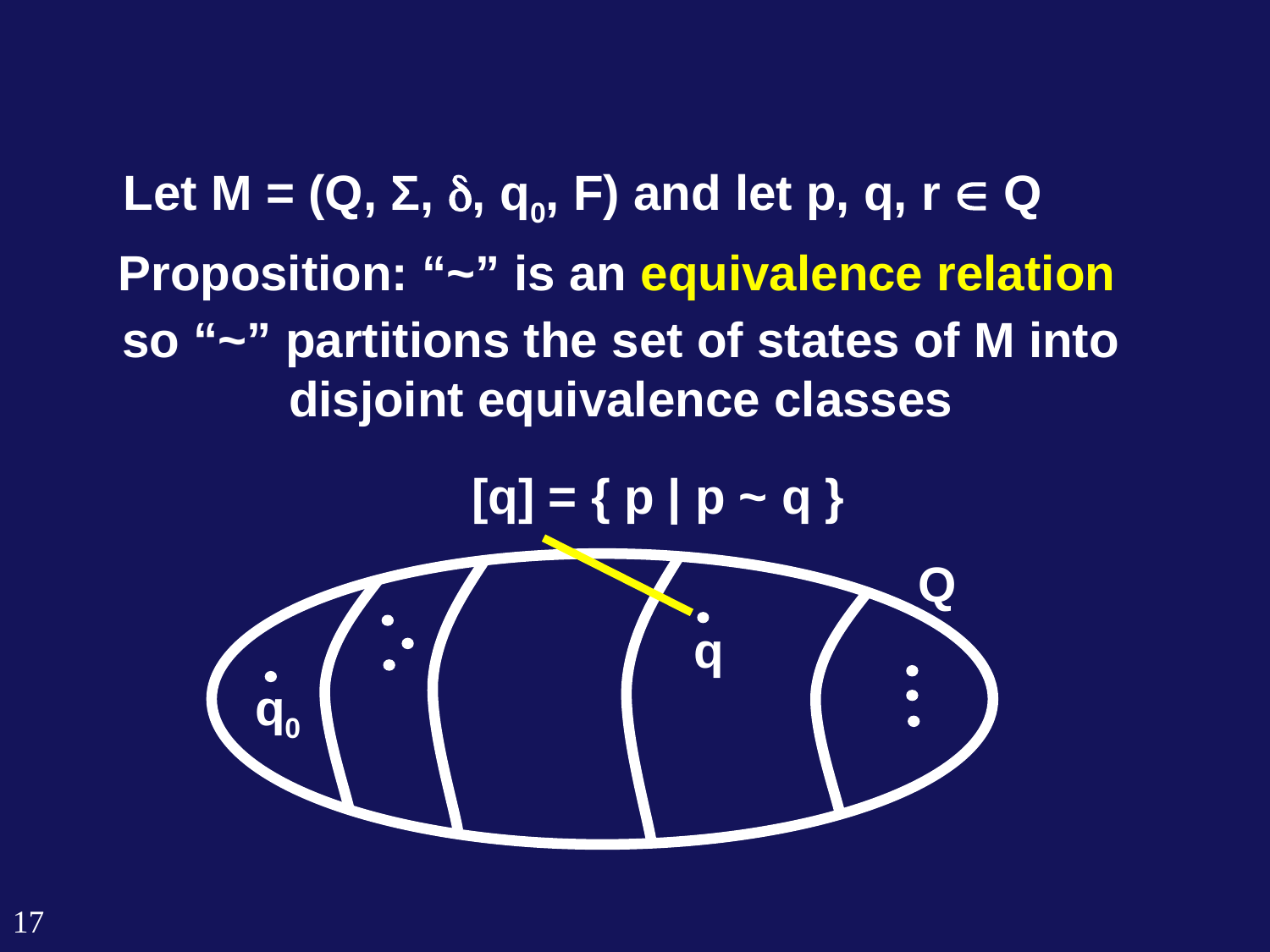

Let M = (Q, Σ, δ, q0, F) and let p, q, r ∈ Q
Proposition: “~” is an equivalence relation
so “~” partitions the set of states of M into disjoint equivalence classes
[q] = { p | p ~ q }

Q

q

q0